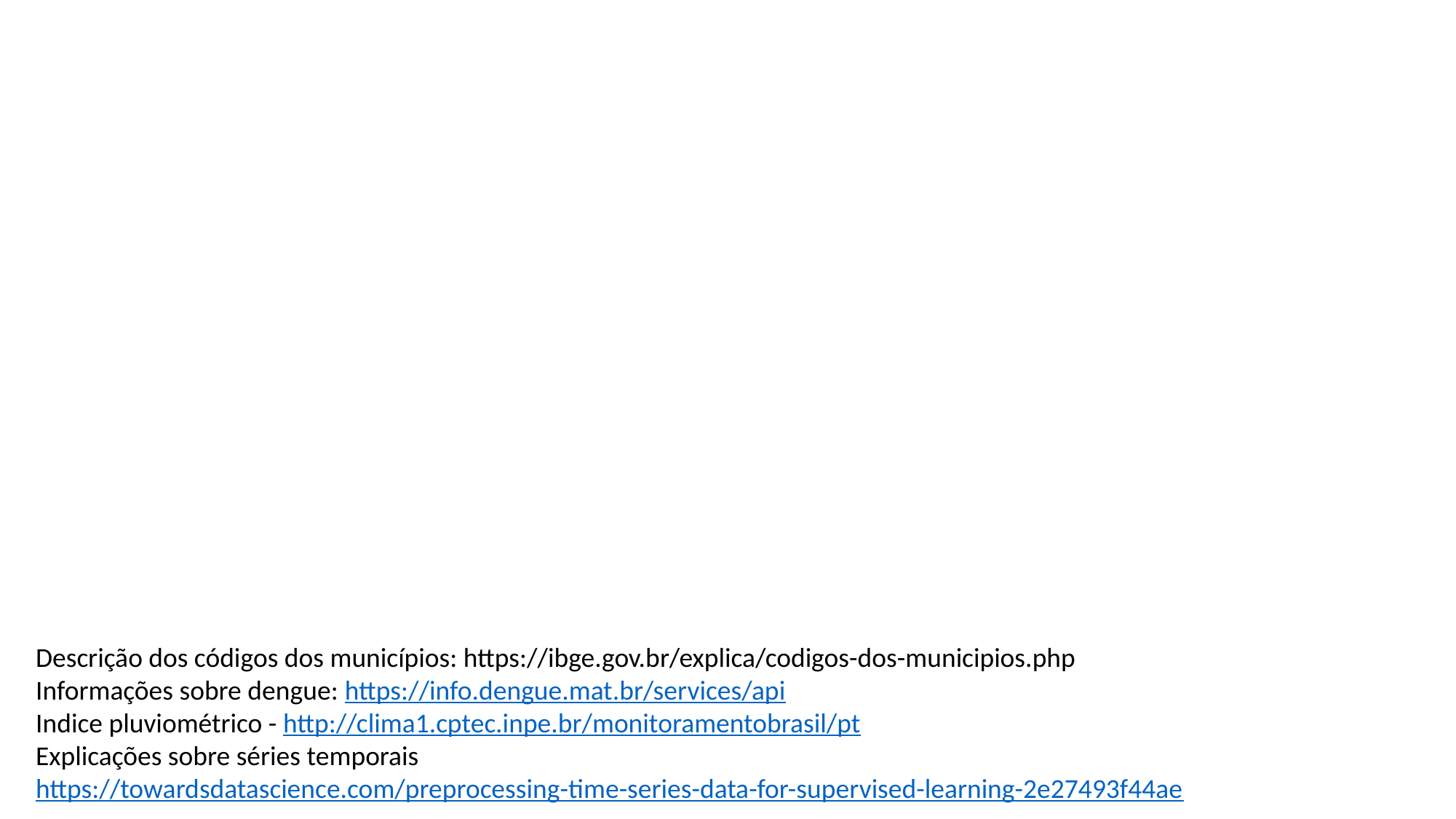

Descrição dos códigos dos municípios: https://ibge.gov.br/explica/codigos-dos-municipios.php
Informações sobre dengue: https://info.dengue.mat.br/services/api
Indice pluviométrico - http://clima1.cptec.inpe.br/monitoramentobrasil/pt
Explicações sobre séries temporais https://towardsdatascience.com/preprocessing-time-series-data-for-supervised-learning-2e27493f44ae